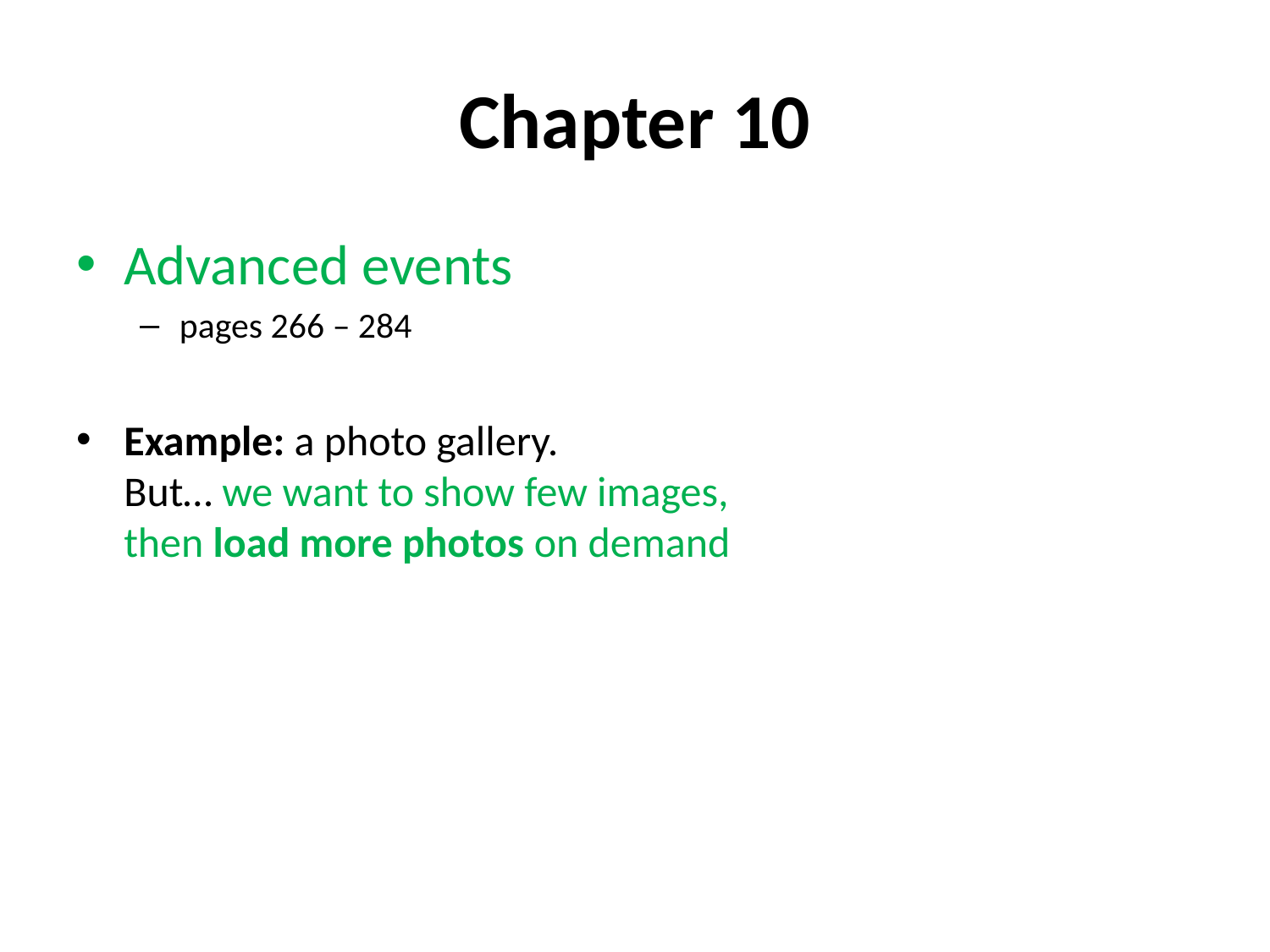

# Chapter 10
Advanced events
pages 266 – 284

Example: a photo gallery.
But… we want to show few images,
then load more photos on demand